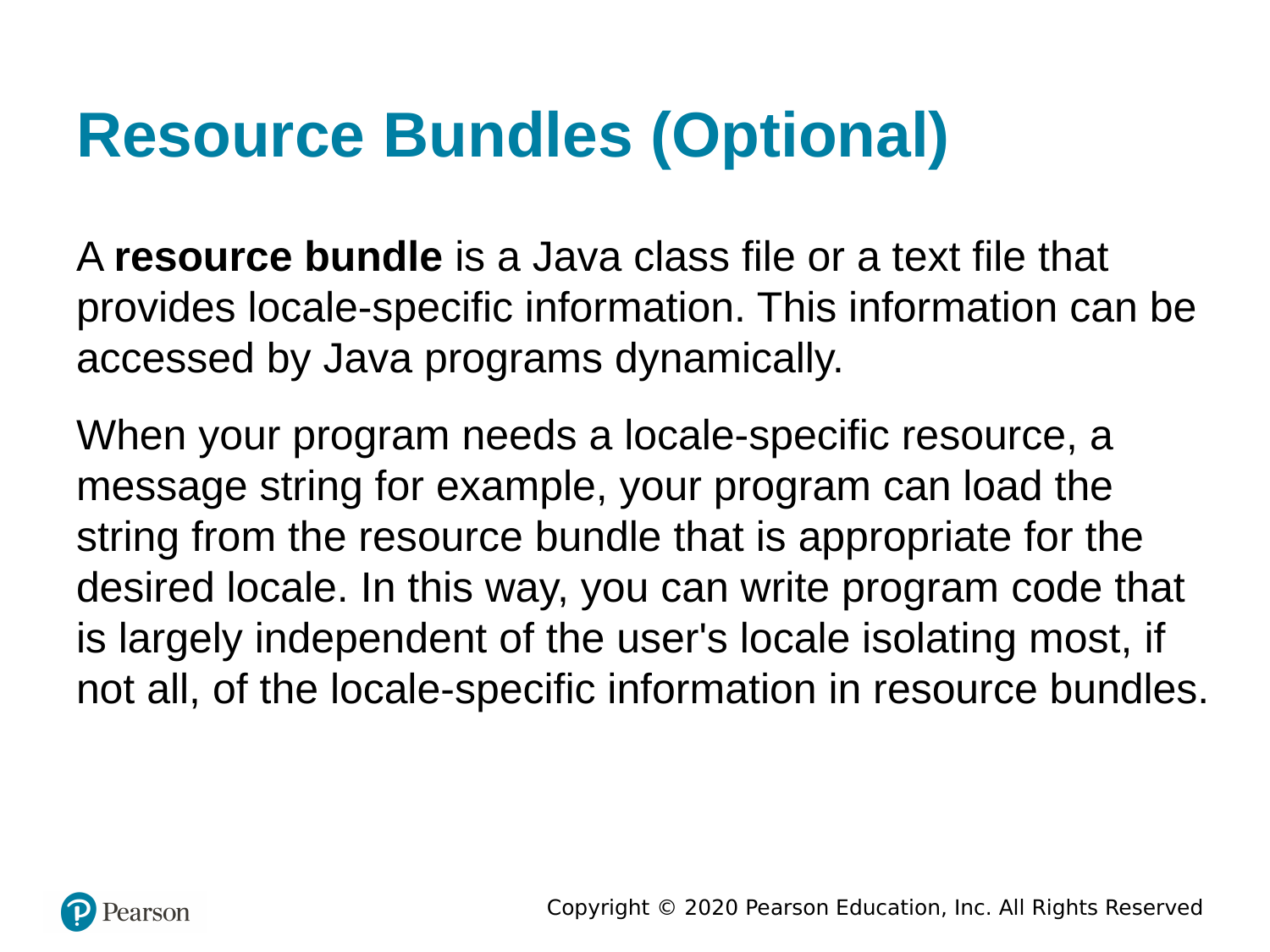

# Resource Bundles (Optional)
A resource bundle is a Java class file or a text file that provides locale-specific information. This information can be accessed by Java programs dynamically.
When your program needs a locale-specific resource, a message string for example, your program can load the string from the resource bundle that is appropriate for the desired locale. In this way, you can write program code that is largely independent of the user's locale isolating most, if not all, of the locale-specific information in resource bundles.